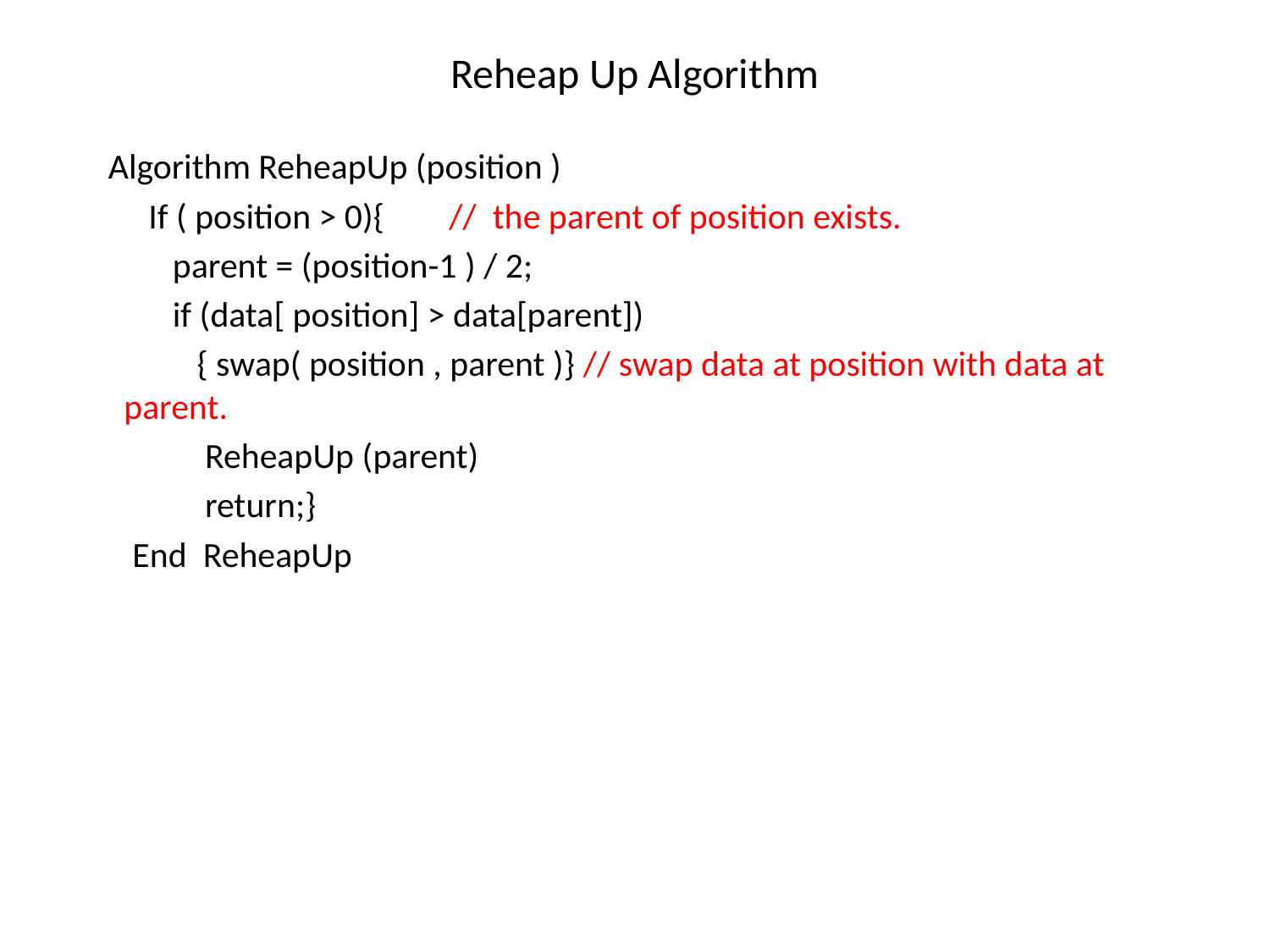

# Reheap Up Algorithm
    Algorithm ReheapUp (position )
         If ( position > 0){        //  the parent of position exists.
            parent = (position-1 ) / 2;
            if (data[ position] > data[parent])
               { swap( position , parent )} // swap data at position with data at parent.
                ReheapUp (parent)
                return;}
       End  ReheapUp